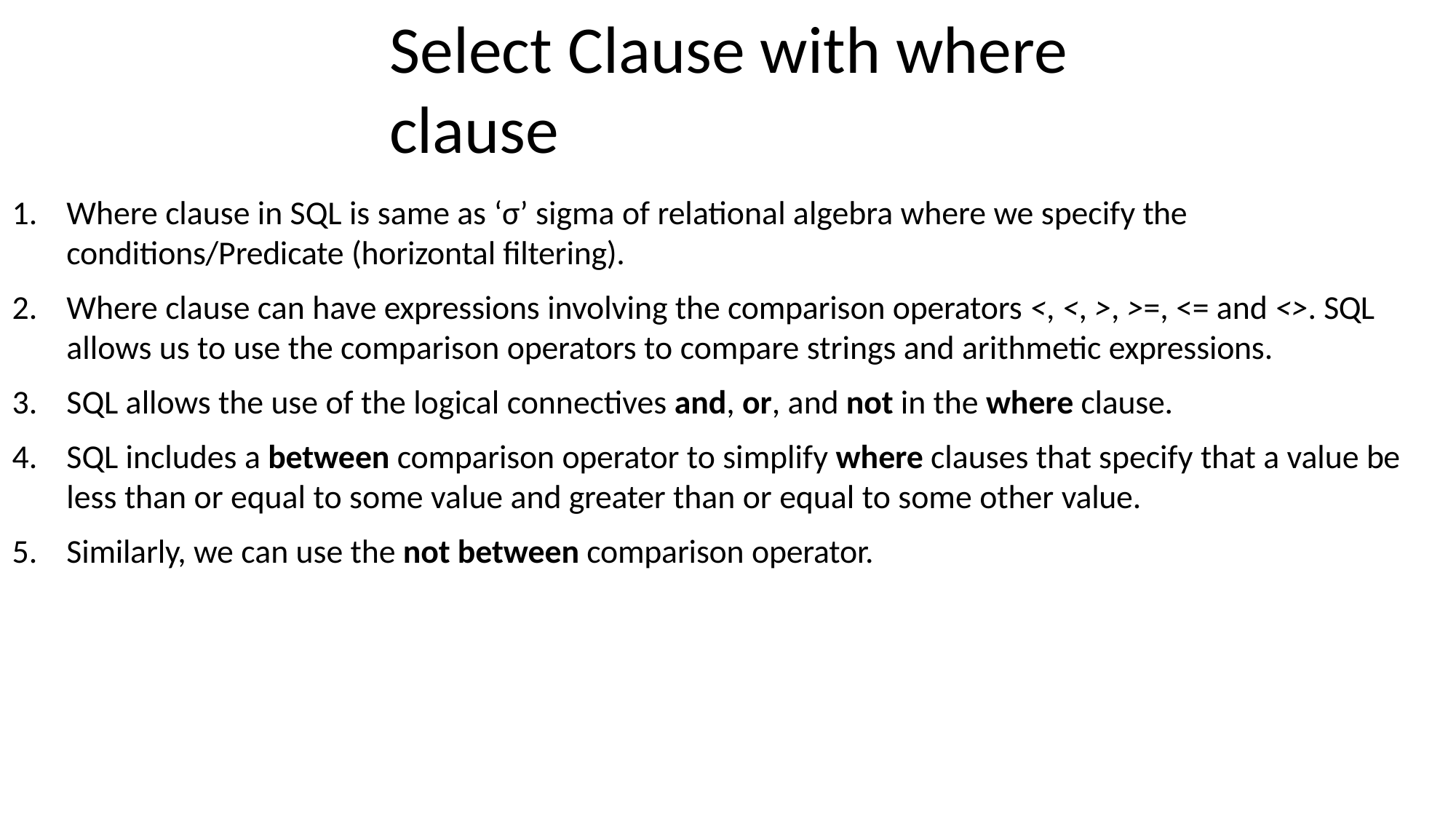

# Select Clause with where clause
Where clause in SQL is same as ‘σ’ sigma of relational algebra where we specify the
conditions/Predicate (horizontal filtering).
Where clause can have expressions involving the comparison operators <, <, >, >=, <= and <>. SQL
allows us to use the comparison operators to compare strings and arithmetic expressions.
SQL allows the use of the logical connectives and, or, and not in the where clause.
SQL includes a between comparison operator to simplify where clauses that specify that a value be
less than or equal to some value and greater than or equal to some other value.
Similarly, we can use the not between comparison operator.